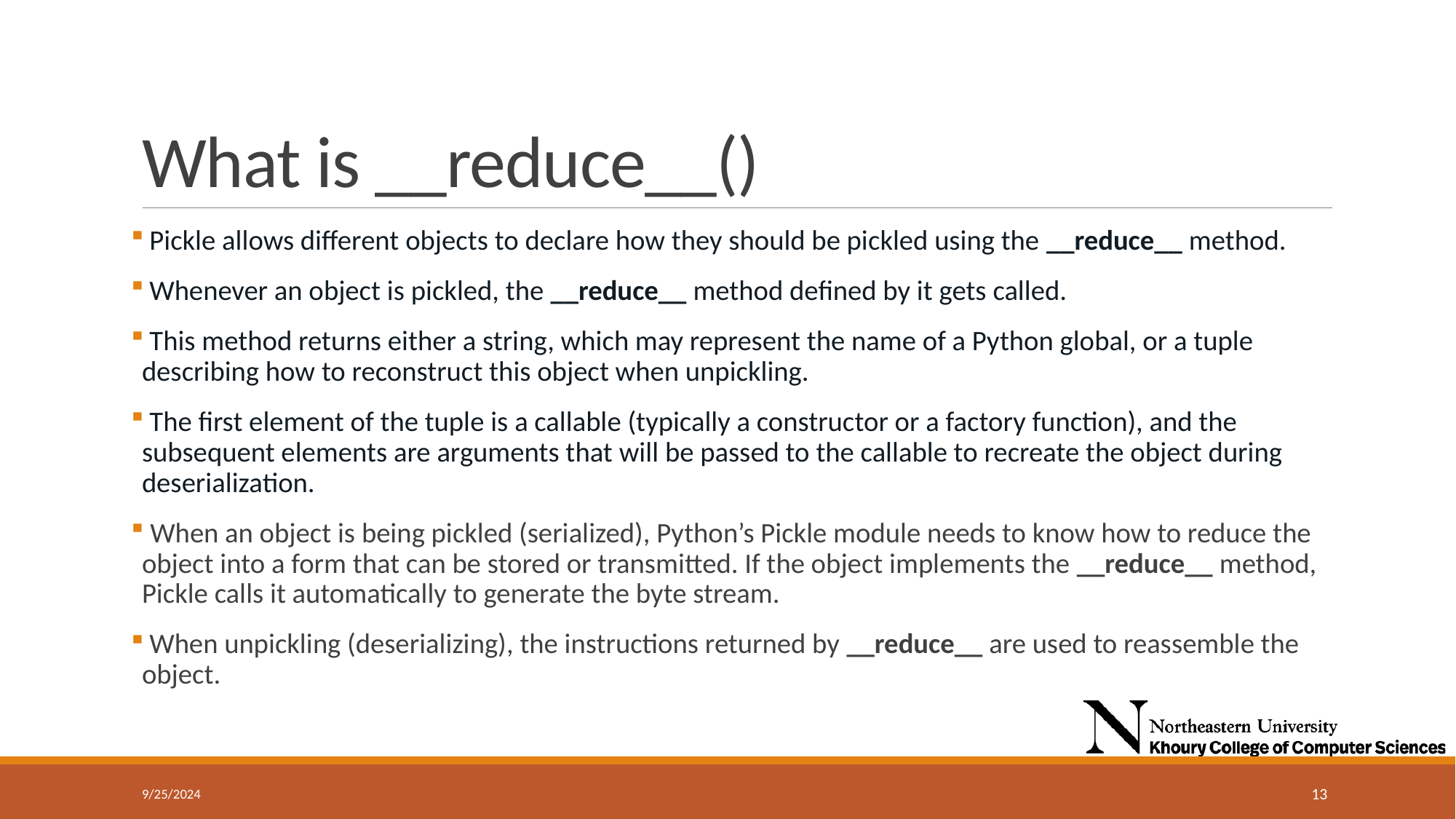

# What is __reduce__()
 Pickle allows different objects to declare how they should be pickled using the __reduce__ method.
 Whenever an object is pickled, the __reduce__ method defined by it gets called.
 This method returns either a string, which may represent the name of a Python global, or a tuple describing how to reconstruct this object when unpickling.
 The first element of the tuple is a callable (typically a constructor or a factory function), and the subsequent elements are arguments that will be passed to the callable to recreate the object during deserialization.
 When an object is being pickled (serialized), Python’s Pickle module needs to know how to reduce the object into a form that can be stored or transmitted. If the object implements the __reduce__ method, Pickle calls it automatically to generate the byte stream.
 When unpickling (deserializing), the instructions returned by __reduce__ are used to reassemble the object.
9/25/2024
13